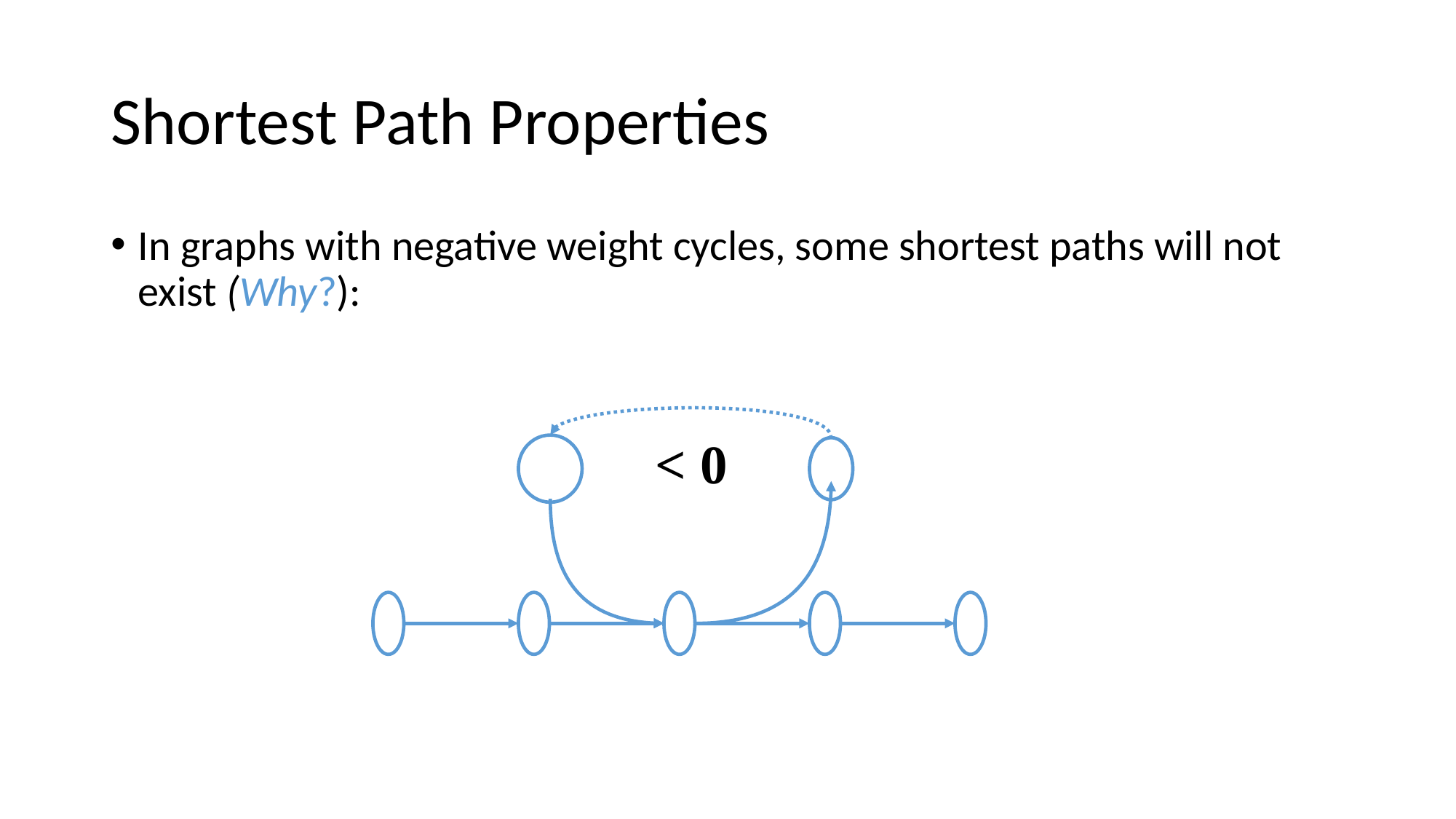

# Shortest Path Properties
In graphs with negative weight cycles, some shortest paths will not exist (Why?):
< 0